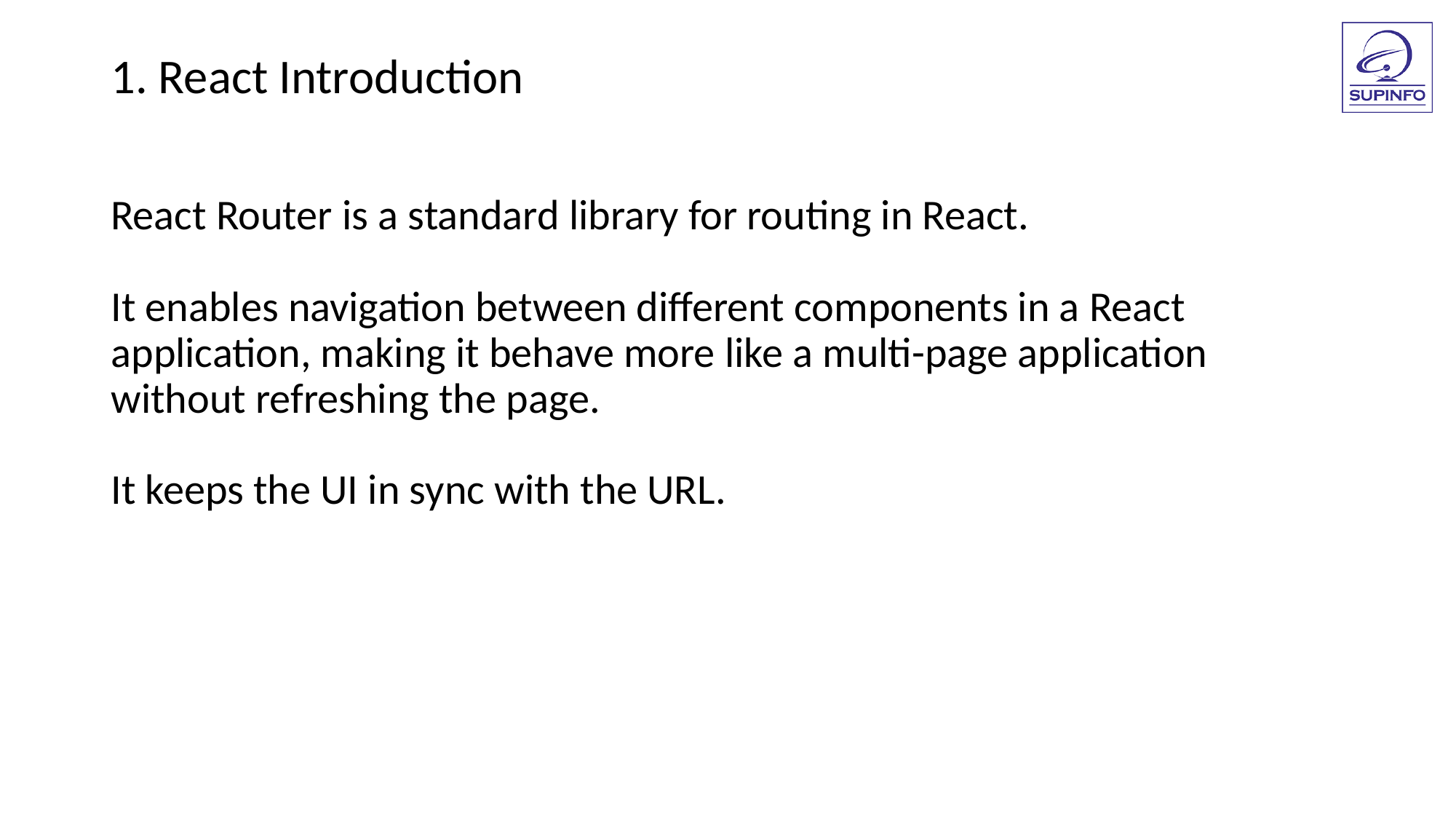

1. React Introduction
React Router is a standard library for routing in React.

It enables navigation between different components in a React application, making it behave more like a multi-page application without refreshing the page.

It keeps the UI in sync with the URL.